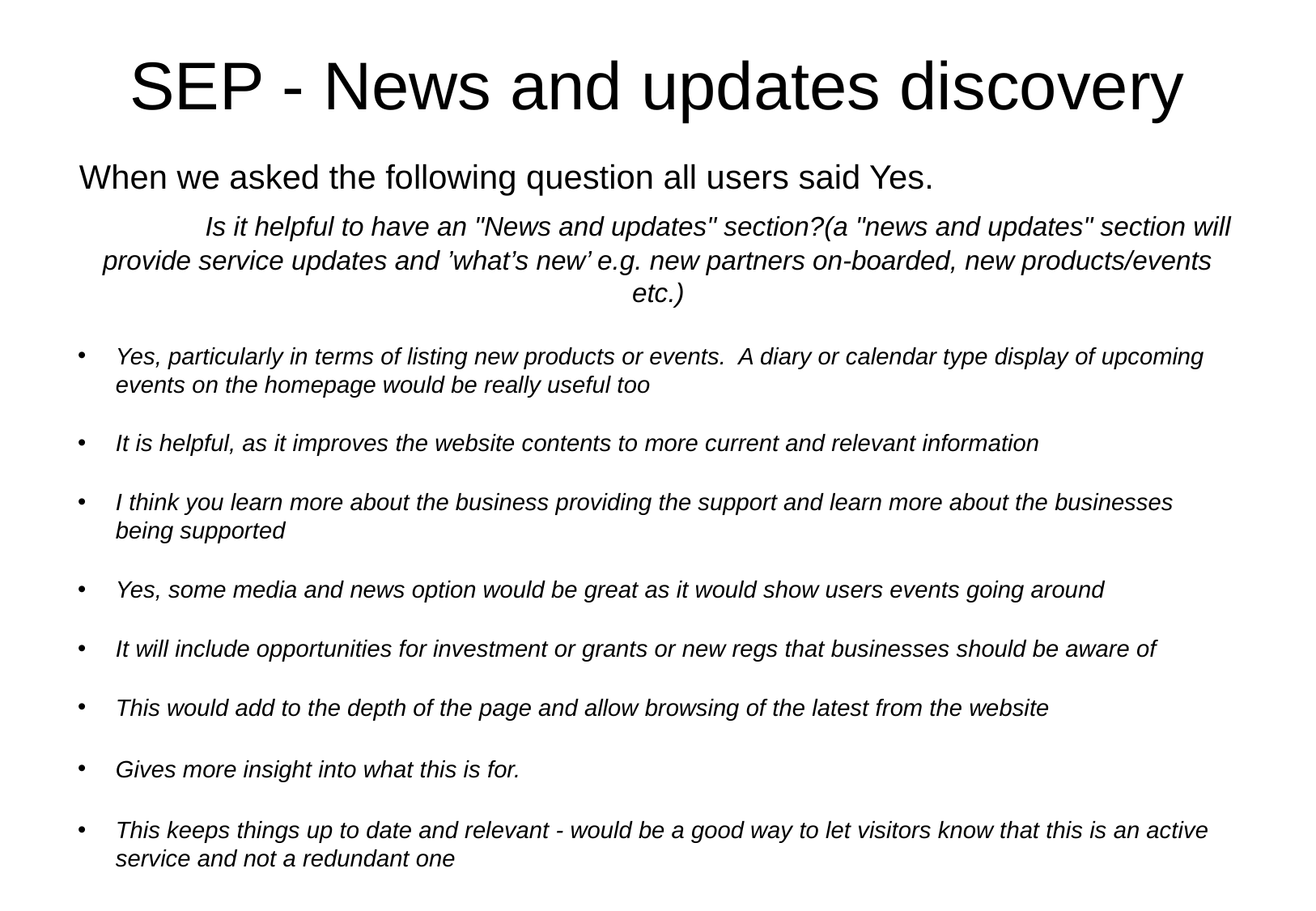

# SEP - News and updates discovery
When we asked the following question all users said Yes.
	Is it helpful to have an "News and updates" section?(a "news and updates" section will provide service updates and ’what’s new’ e.g. new partners on-boarded, new products/events etc.)

Yes, particularly in terms of listing new products or events.  A diary or calendar type display of upcoming events on the homepage would be really useful too

It is helpful, as it improves the website contents to more current and relevant information

I think you learn more about the business providing the support and learn more about the businesses being supported

Yes, some media and news option would be great as it would show users events going around

It will include opportunities for investment or grants or new regs that businesses should be aware of

This would add to the depth of the page and allow browsing of the latest from the website

Gives more insight into what this is for.

This keeps things up to date and relevant - would be a good way to let visitors know that this is an active service and not a redundant one